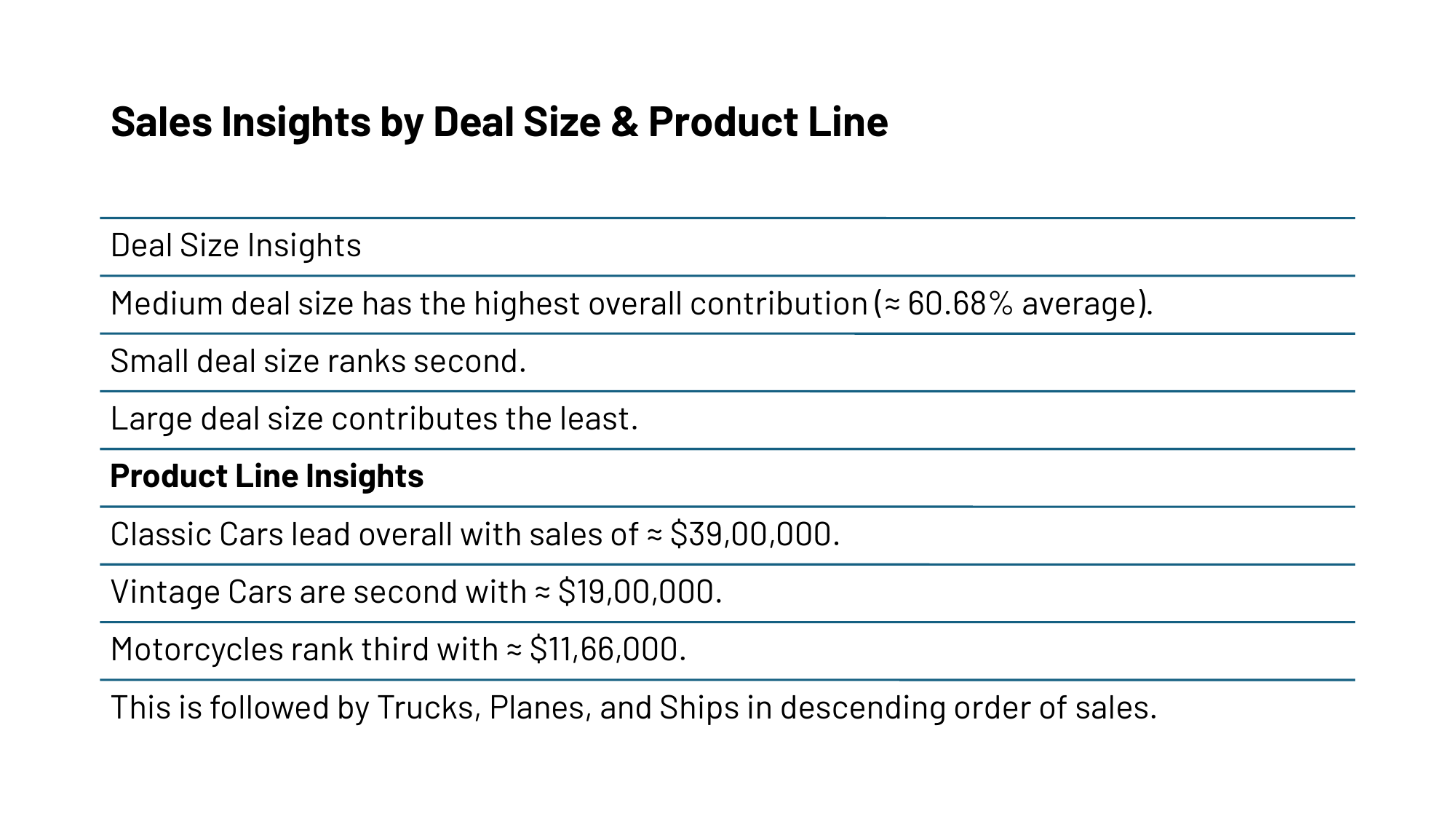

# Sales Insights by Deal Size & Product Line
Deal Size Insights
Medium deal size has the highest overall contribution (≈ 60.68% average).
Small deal size ranks second.
Large deal size contributes the least.
Product Line Insights
Classic Cars lead overall with sales of ≈ $39,00,000.
Vintage Cars are second with ≈ $19,00,000.
Motorcycles rank third with ≈ $11,66,000.
This is followed by Trucks, Planes, and Ships in descending order of sales.